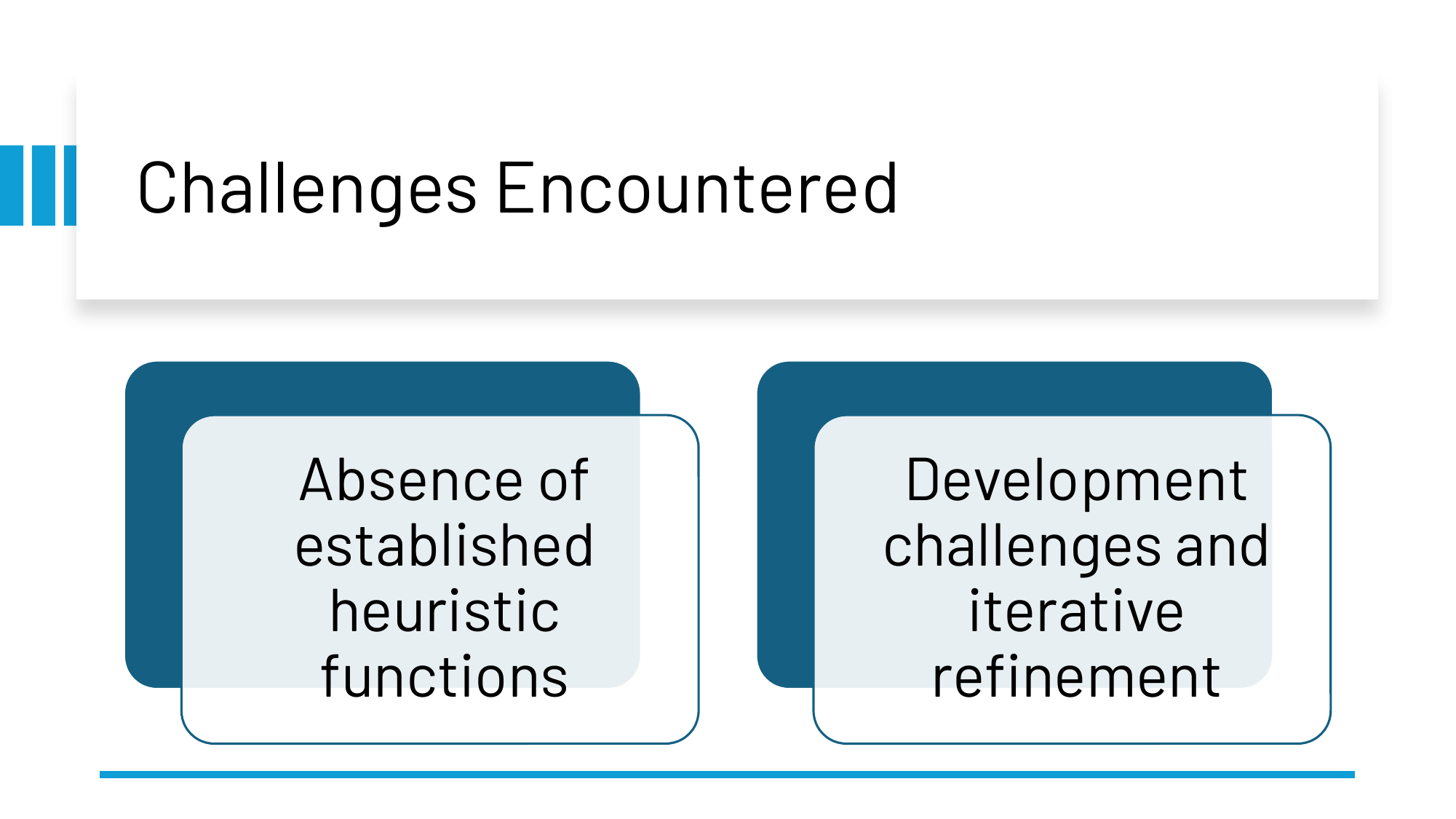

# Challenges Encountered

Absence of established heuristic functions
Development challenges and iterative refinement